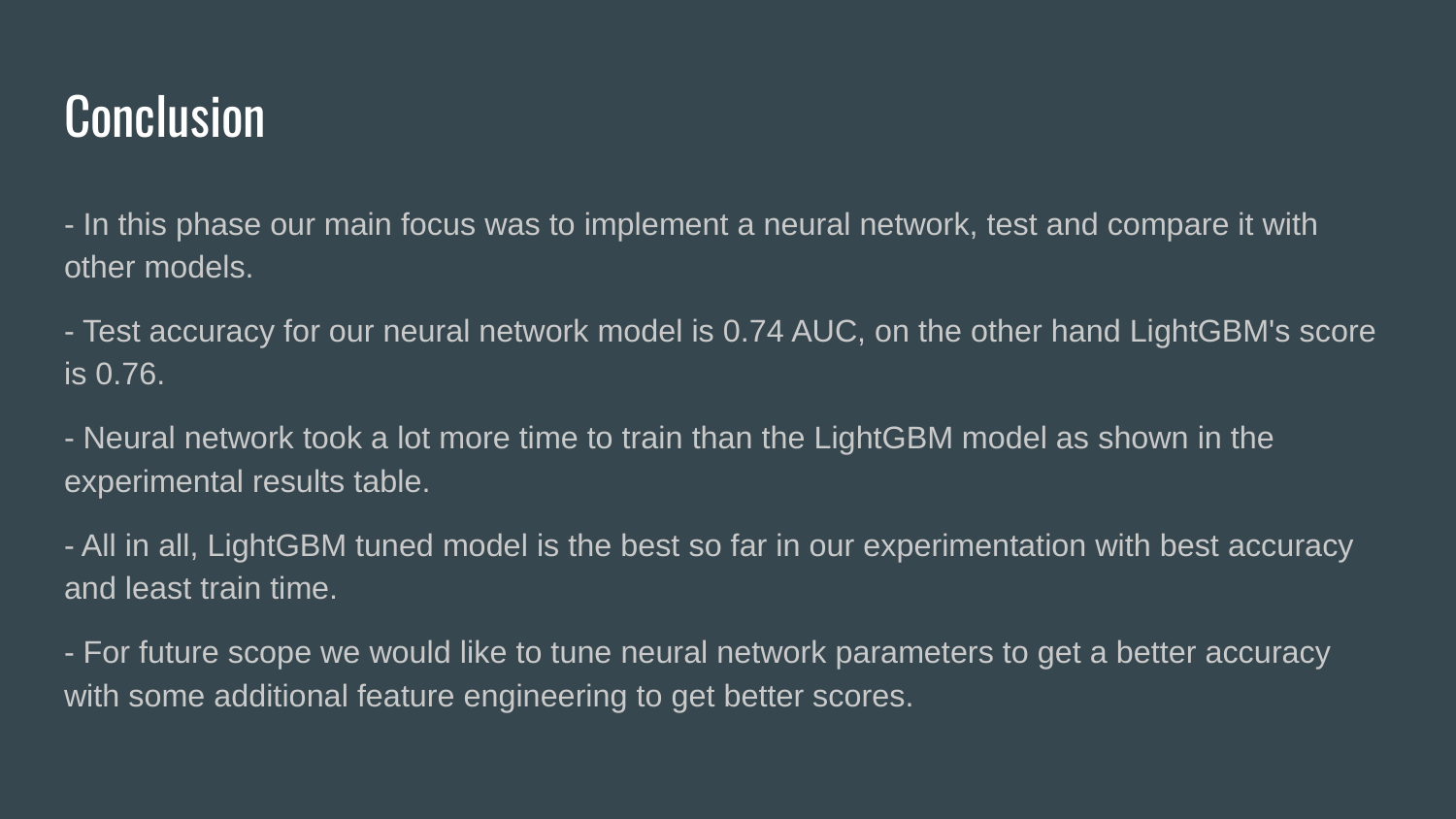

# Conclusion
- In this phase our main focus was to implement a neural network, test and compare it with other models.
- Test accuracy for our neural network model is 0.74 AUC, on the other hand LightGBM's score is 0.76.
- Neural network took a lot more time to train than the LightGBM model as shown in the experimental results table.
- All in all, LightGBM tuned model is the best so far in our experimentation with best accuracy and least train time.
- For future scope we would like to tune neural network parameters to get a better accuracy with some additional feature engineering to get better scores.